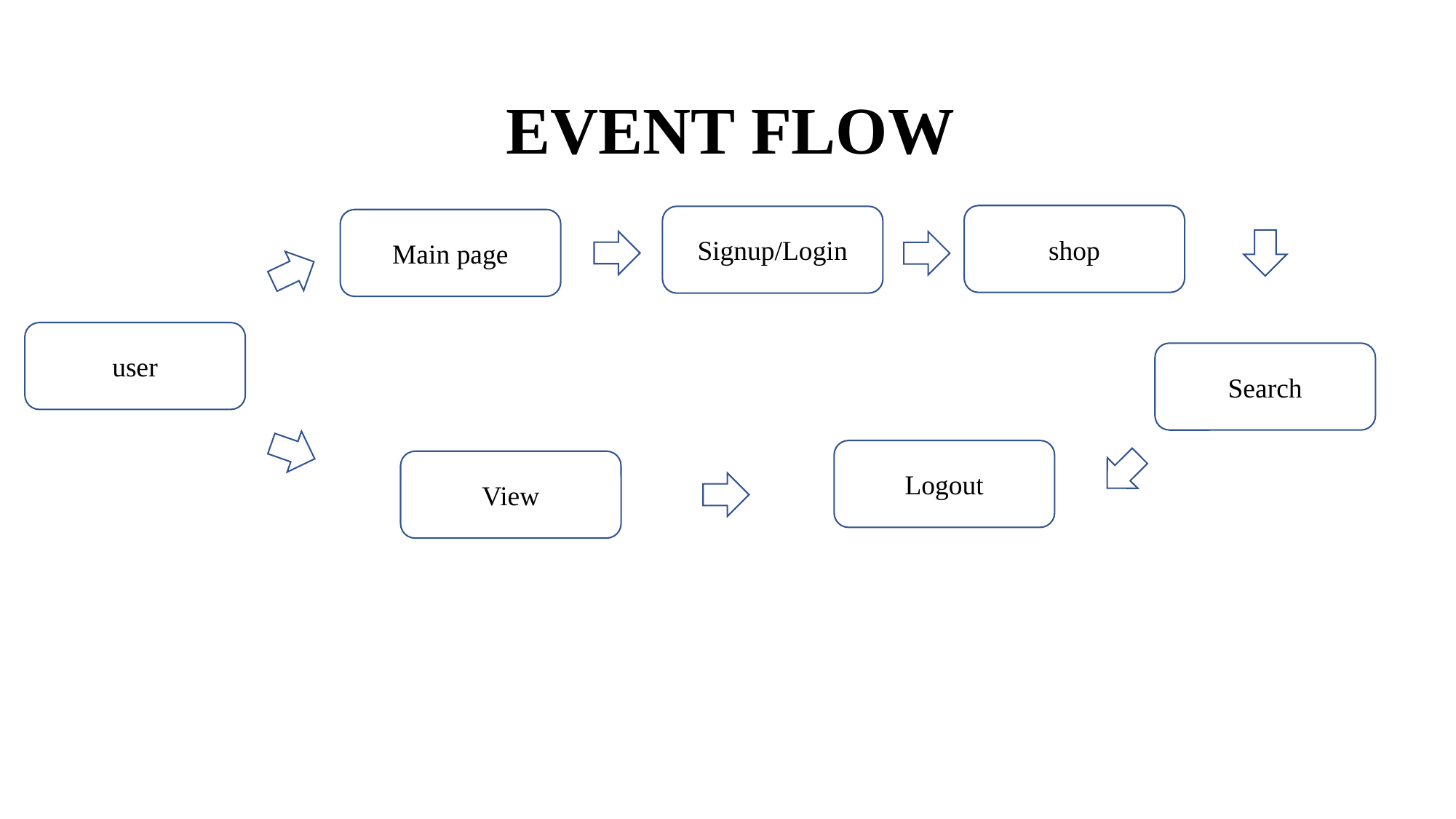

# EVENT FLOW
shop
Signup/Login
Main page

user
Search

Logout

View